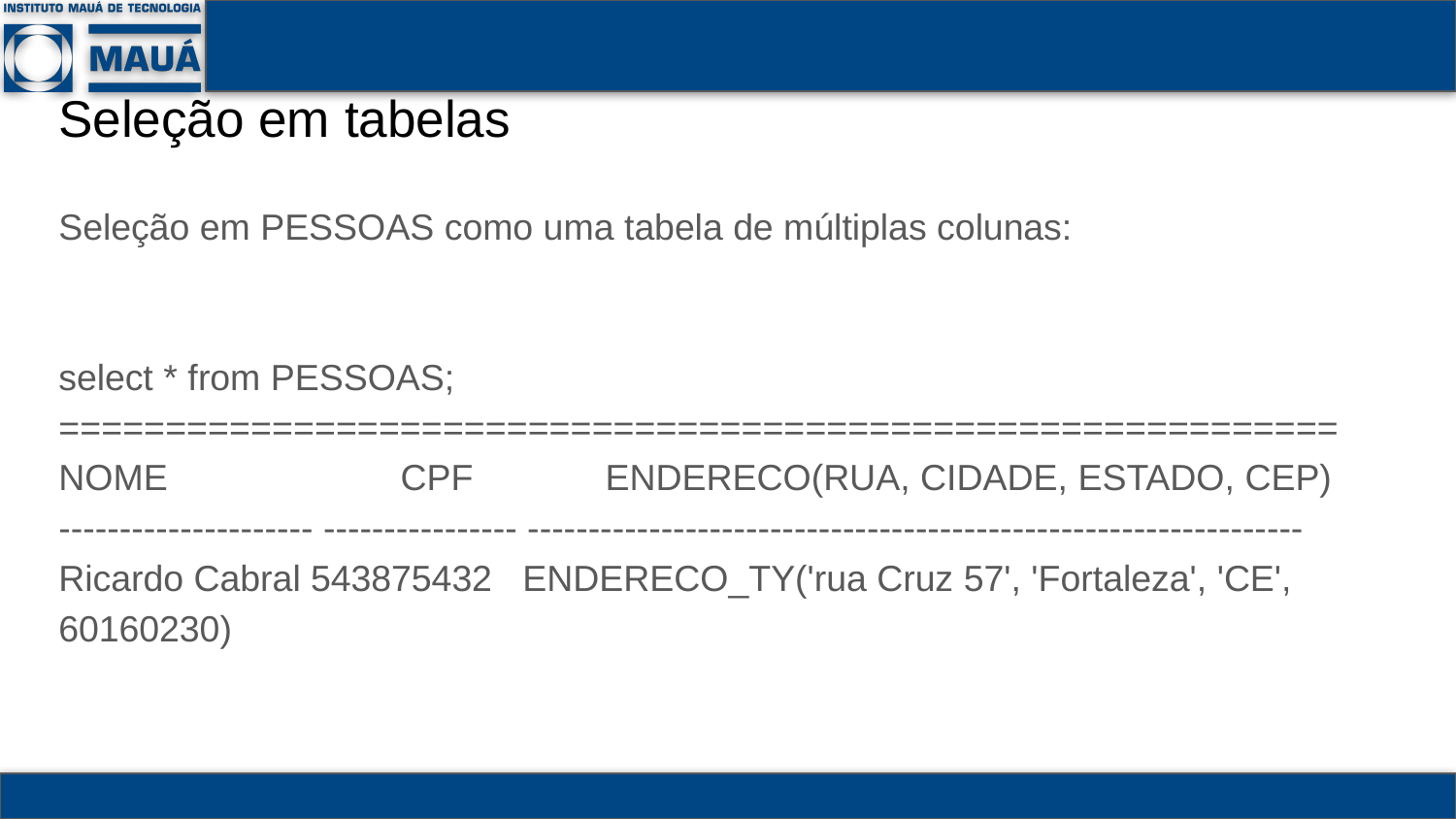

# Seleção em tabelas
Seleção em PESSOAS como uma tabela de múltiplas colunas:

select * from PESSOAS; ============================================================ NOME 		     CPF             ENDERECO(RUA, CIDADE, ESTADO, CEP)
--------------------- ---------------- ---------------------------------------------------------------- Ricardo Cabral 543875432   ENDERECO_TY('rua Cruz 57', 'Fortaleza', 'CE', 60160230)